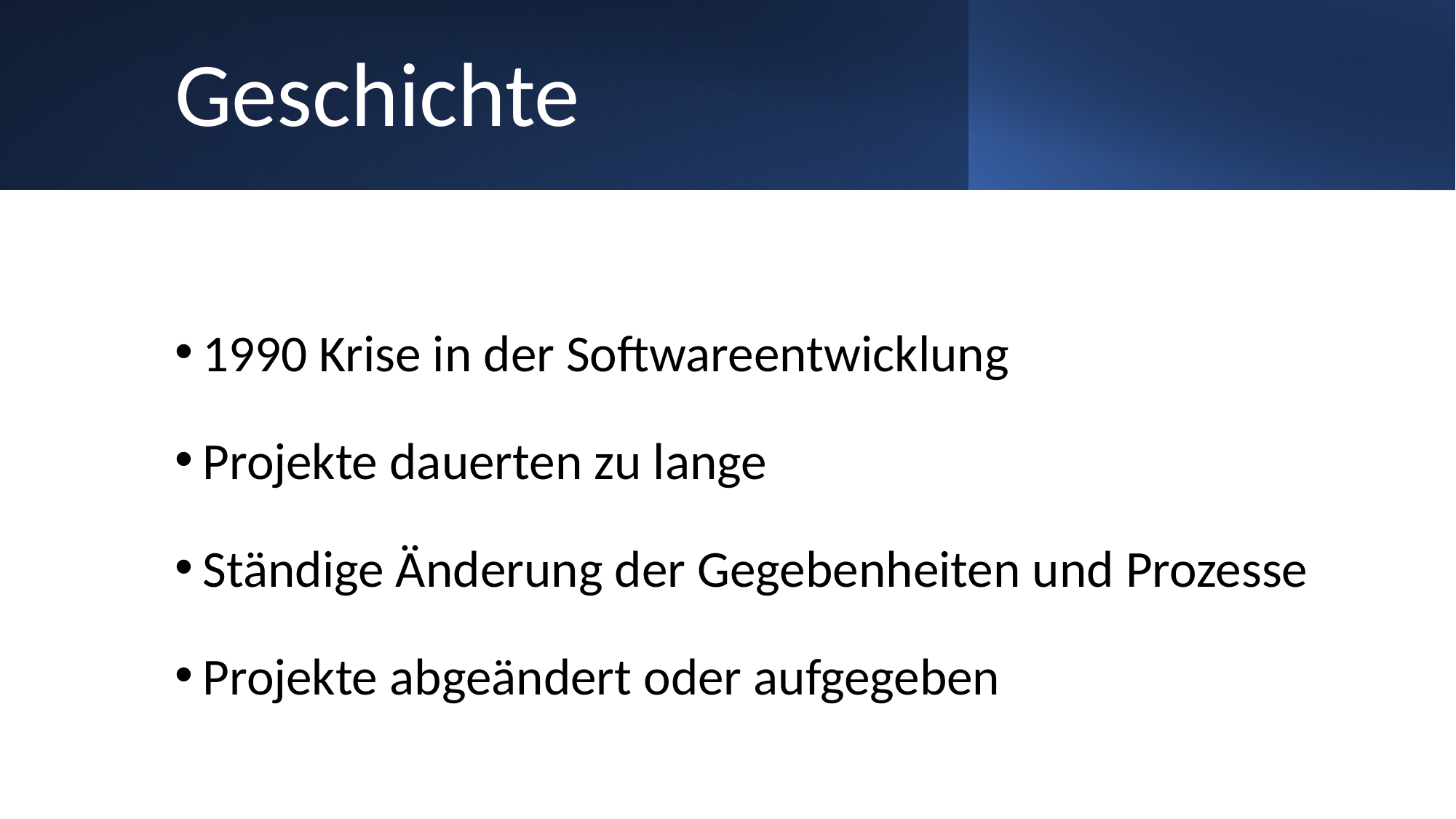

# Geschichte
1990 Krise in der Softwareentwicklung
Projekte dauerten zu lange
Ständige Änderung der Gegebenheiten und Prozesse
Projekte abgeändert oder aufgegeben